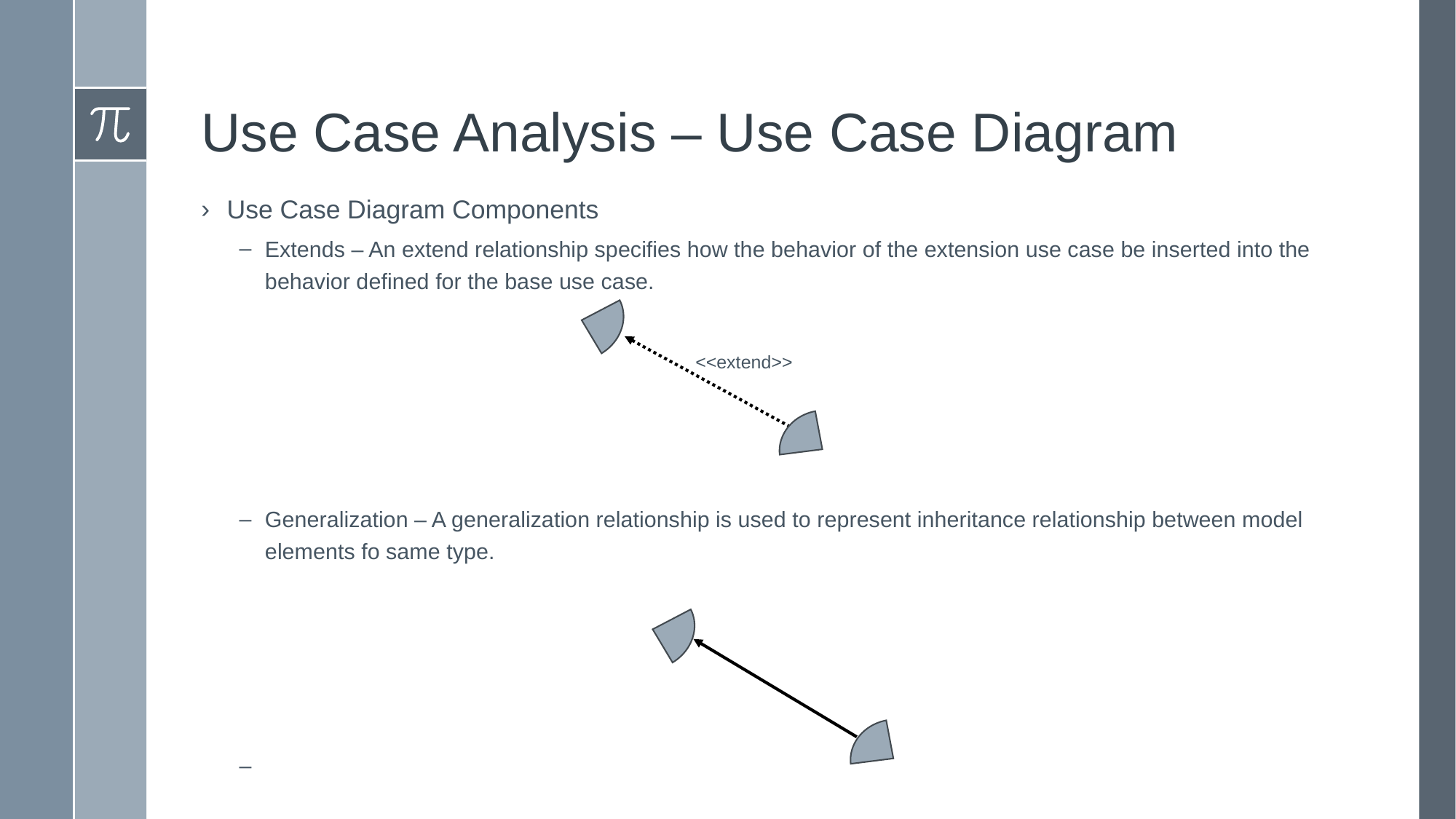

# Use Case Analysis – Use Case Diagram
Use Case Diagram Components
Extends – An extend relationship specifies how the behavior of the extension use case be inserted into the behavior defined for the base use case.

Generalization – A generalization relationship is used to represent inheritance relationship between model elements fo same type.

<<extend>>